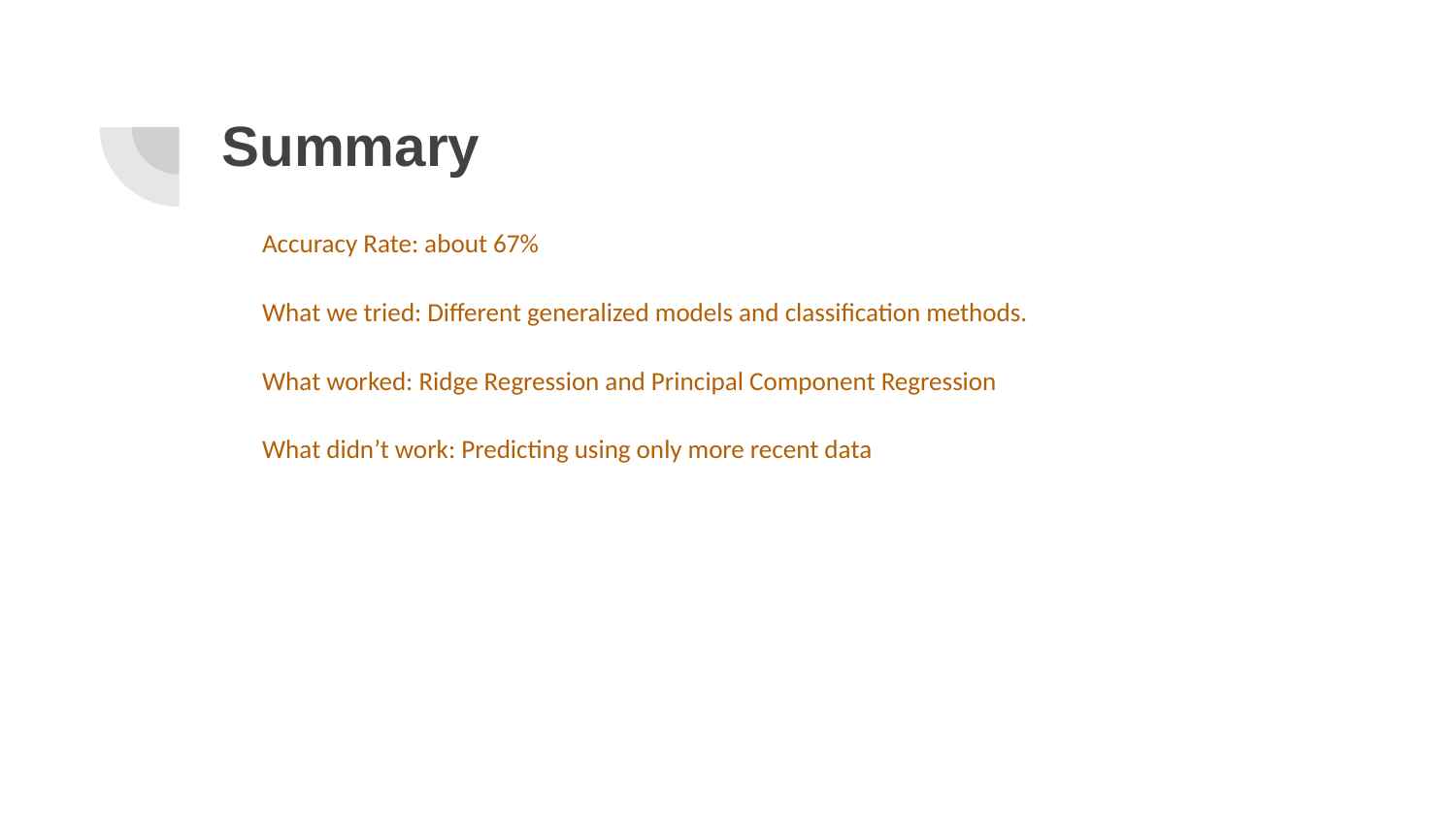

# Summary
Accuracy Rate: about 67%
What we tried: Different generalized models and classification methods.
What worked: Ridge Regression and Principal Component Regression
What didn’t work: Predicting using only more recent data